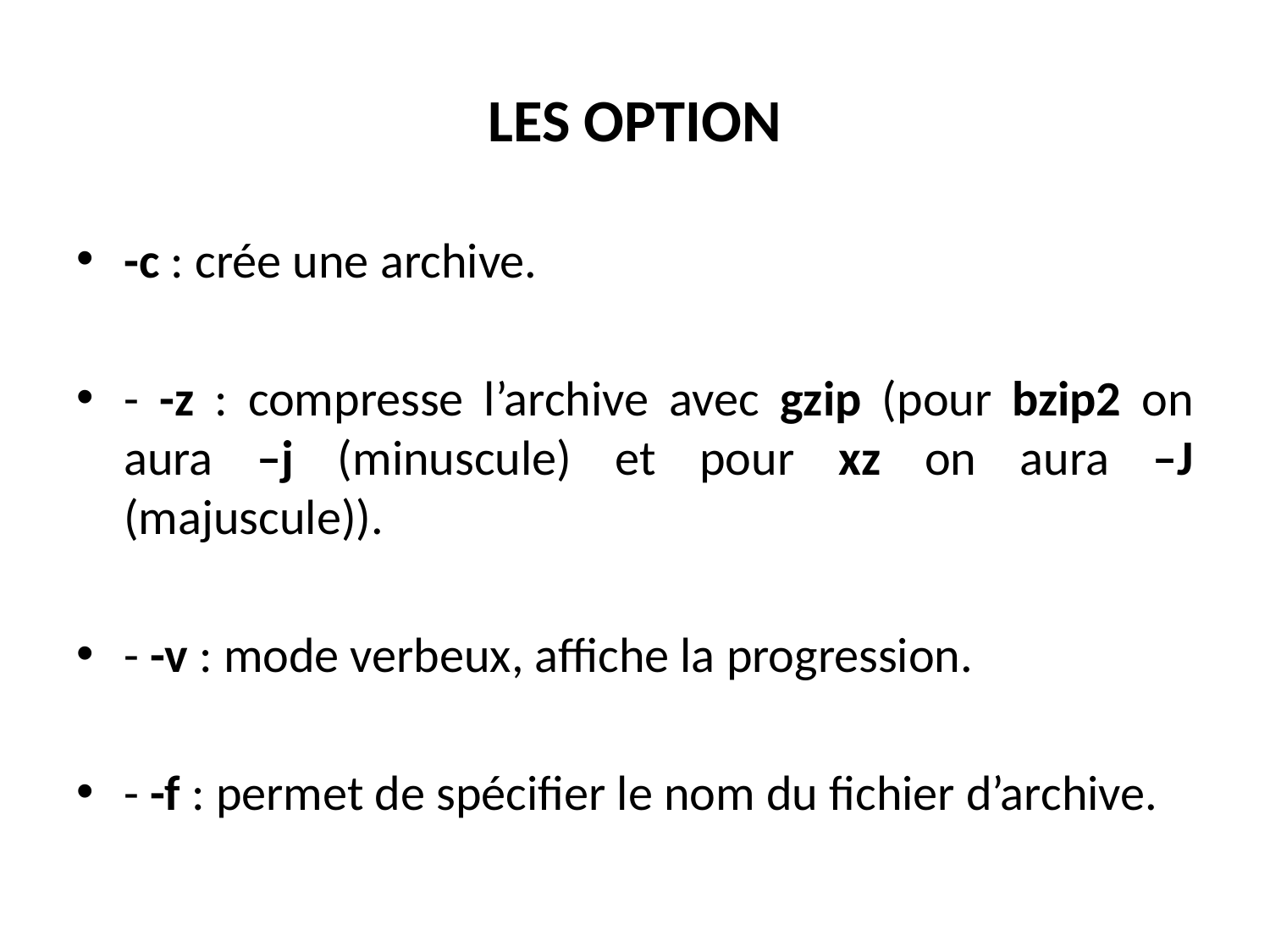

# LES OPTION
-c : crée une archive.

- -z : compresse l’archive avec gzip (pour bzip2 on aura –j (minuscule) et pour xz on aura –J (majuscule)).

- -v : mode verbeux, affiche la progression.

- -f : permet de spécifier le nom du fichier d’archive.